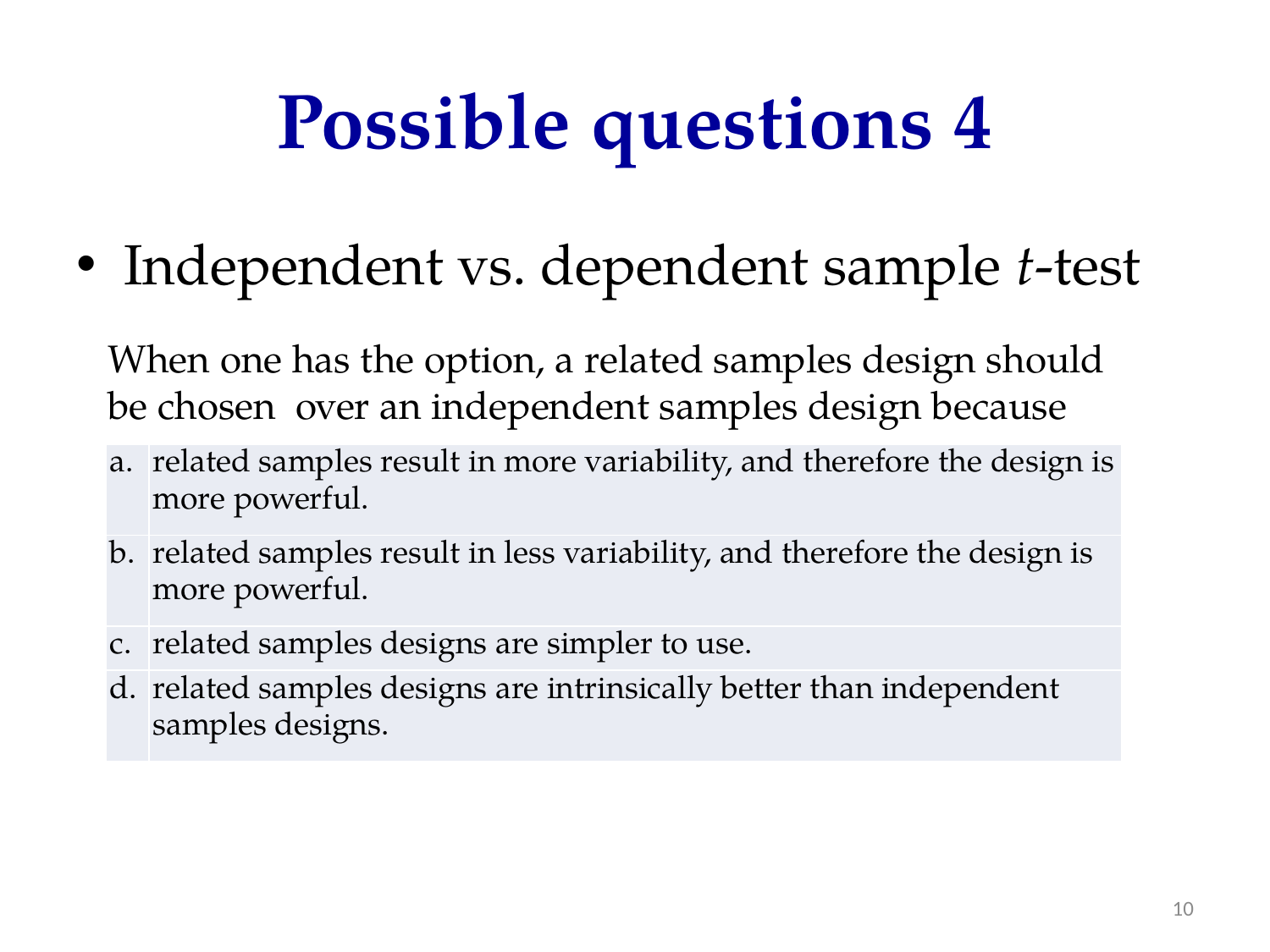

# Possible questions 4
Independent vs. dependent sample t-test
When one has the option, a related samples design should be chosen  over an independent samples design because
| a. | related samples result in more variability, and therefore the design is more powerful. |
| --- | --- |
| b. | related samples result in less variability, and therefore the design is more powerful. |
| c. | related samples designs are simpler to use. |
| d. | related samples designs are intrinsically better than independent samples designs. |
10